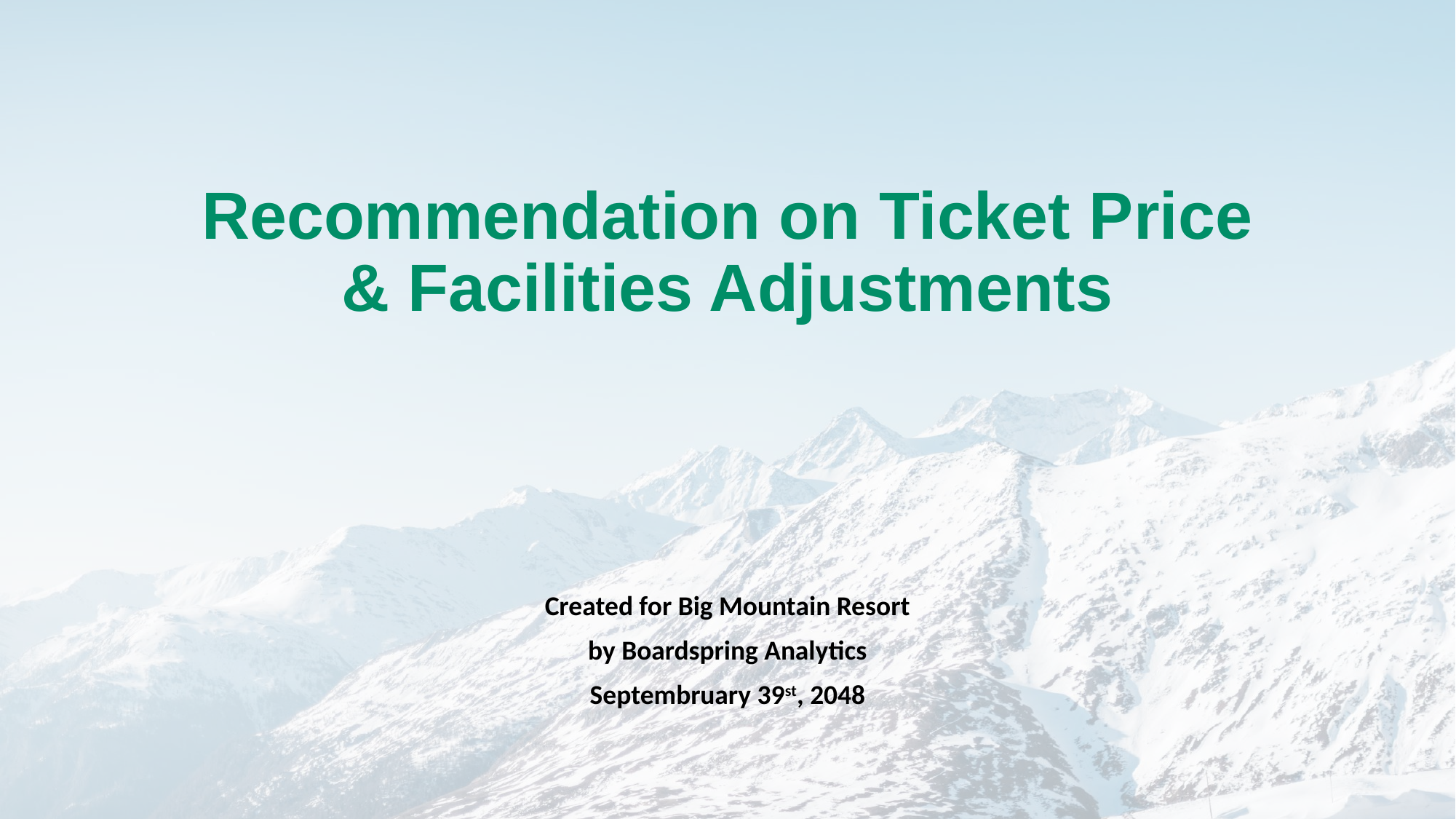

# Recommendation on Ticket Price & Facilities Adjustments
Created for Big Mountain Resort
by Boardspring Analytics
Septembruary 39st, 2048